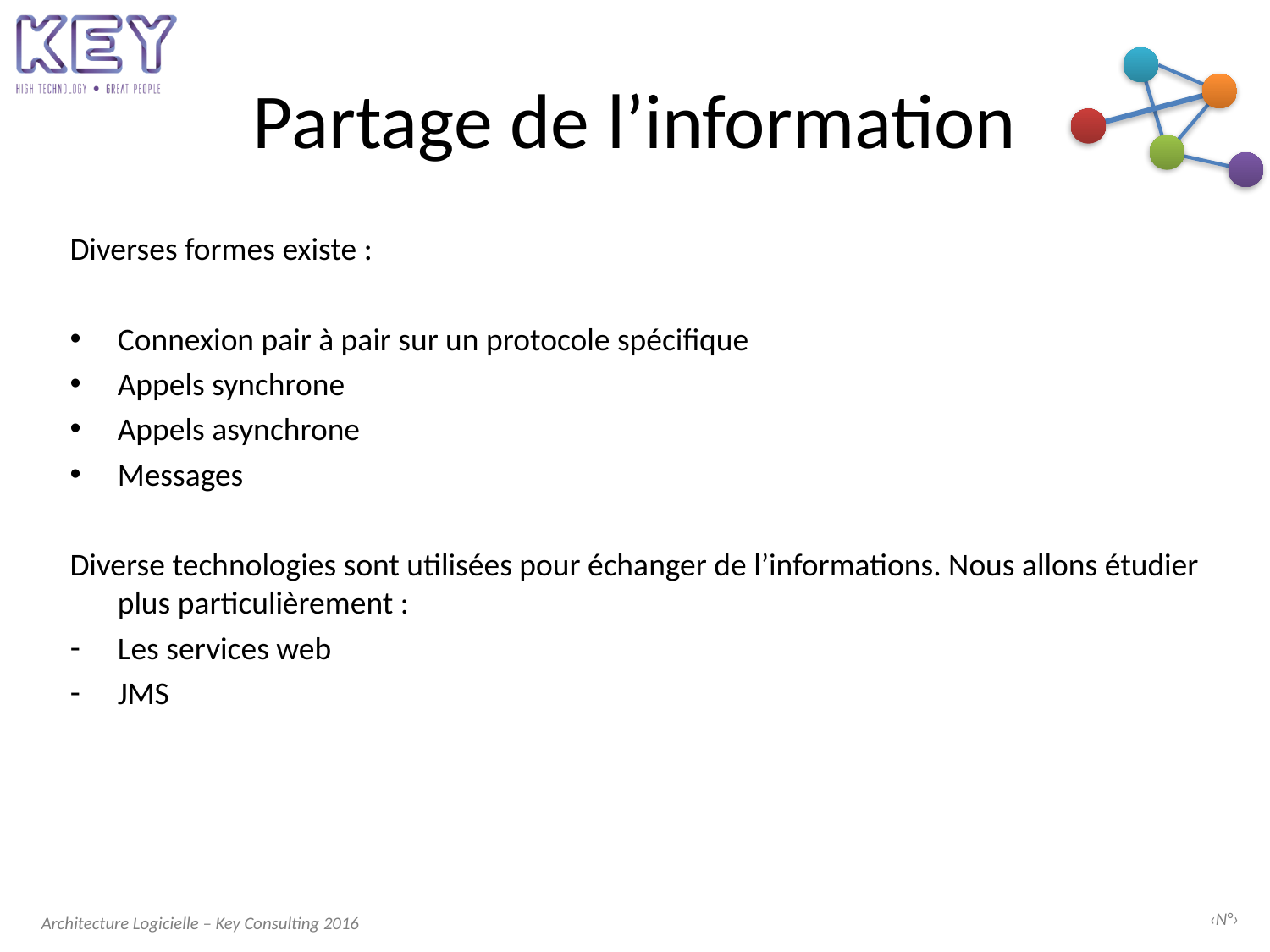

# Partage de l’information

Diverses formes existe :

Connexion pair à pair sur un protocole spécifique
Appels synchrone
Appels asynchrone
Messages

Diverse technologies sont utilisées pour échanger de l’informations. Nous allons étudier plus particulièrement :
Les services web
JMS